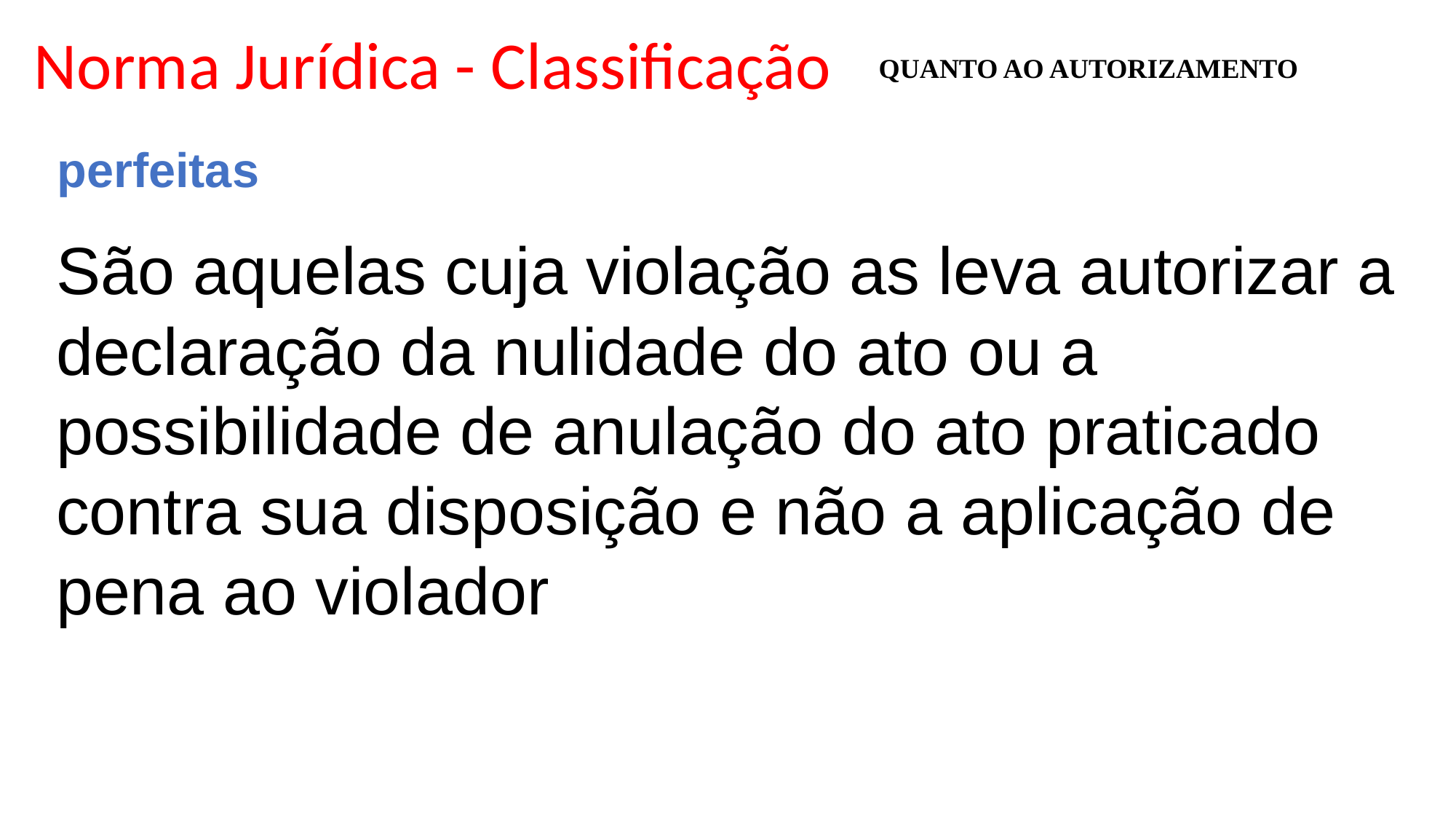

# Norma Jurídica - Classificação
QUANTO AO AUTORIZAMENTO
perfeitas
São aquelas cuja violação as leva autorizar a declaração da nulidade do ato ou a possibilidade de anulação do ato praticado contra sua disposição e não a aplicação de pena ao violador